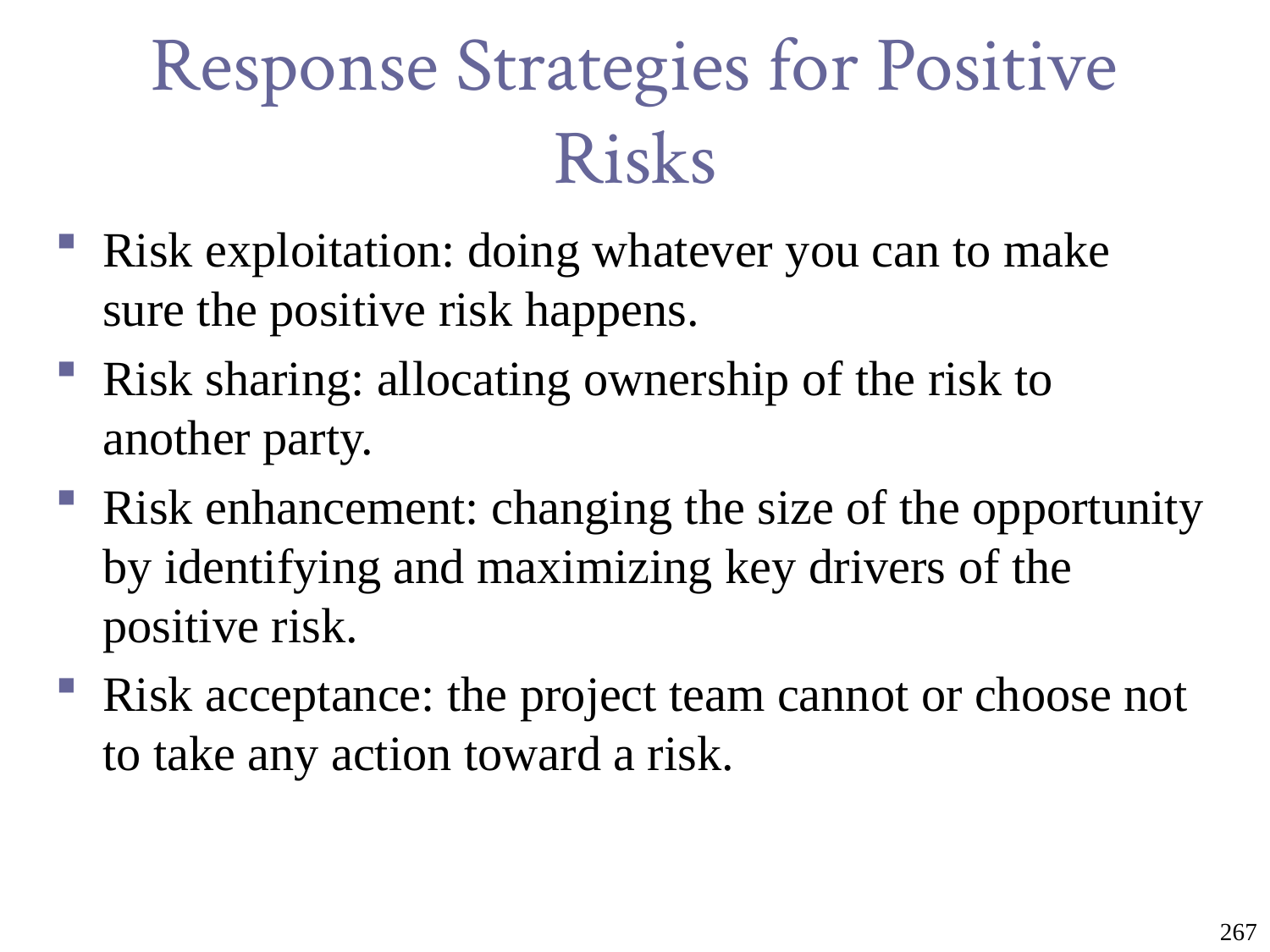

# Response Strategies for Positive Risks
Risk exploitation: doing whatever you can to make sure the positive risk happens.
Risk sharing: allocating ownership of the risk to another party.
Risk enhancement: changing the size of the opportunity by identifying and maximizing key drivers of the positive risk.
Risk acceptance: the project team cannot or choose not to take any action toward a risk.

267